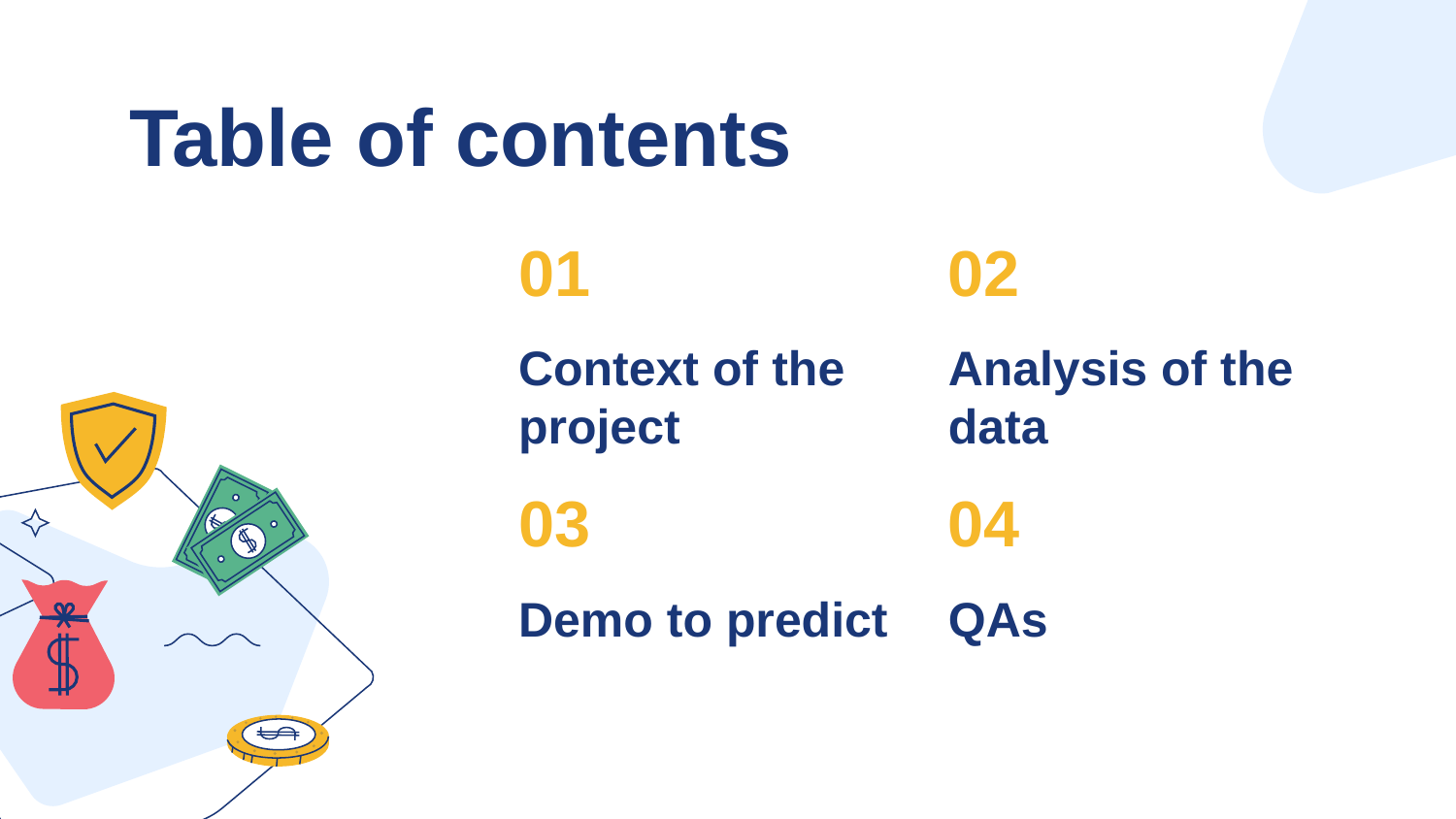

# Table of contents
01
02
Analysis of the data
Context of the project

03
04
Demo to predict
QAs